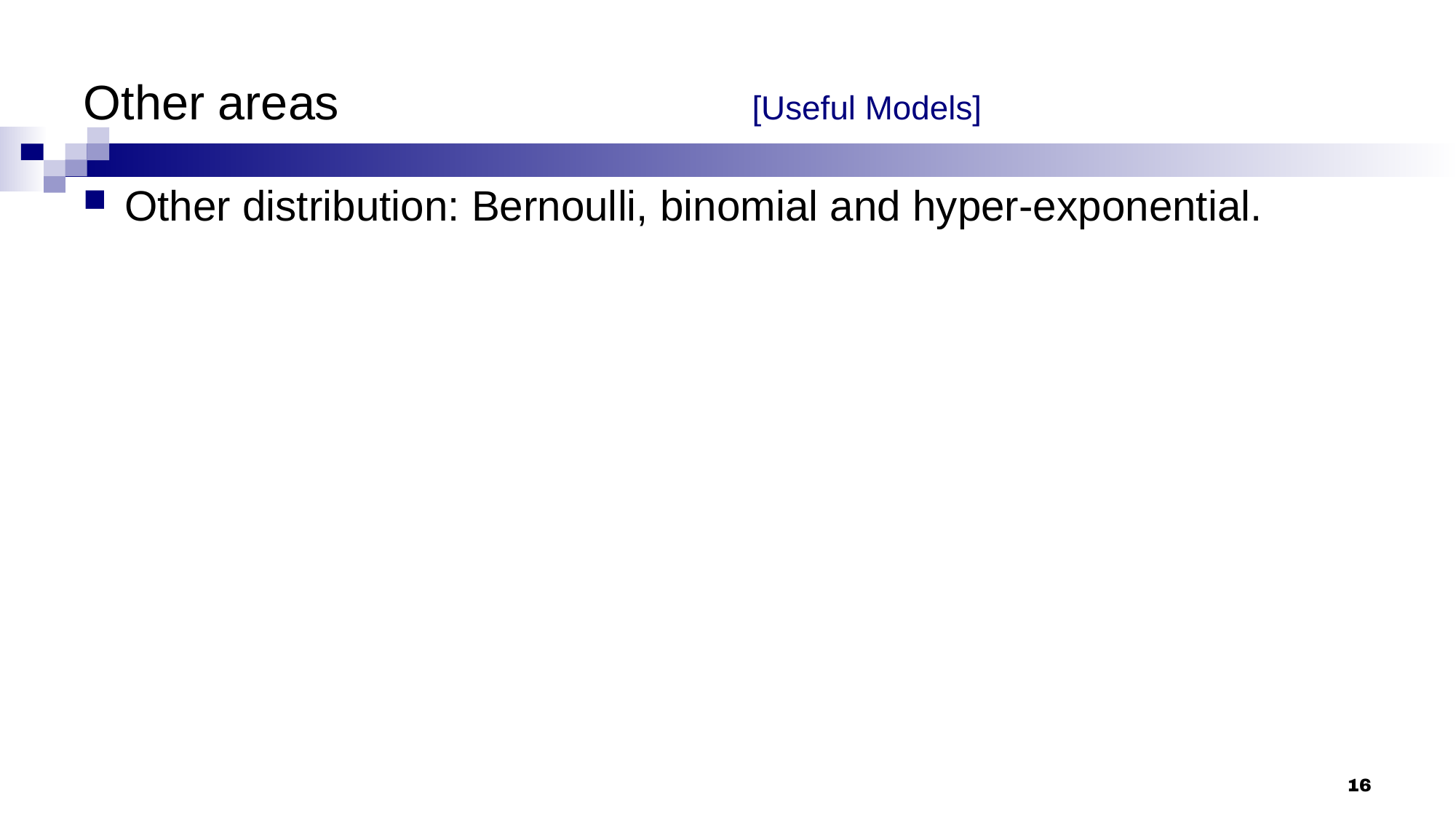

# Other areas				 [Useful Models]
Other distribution: Bernoulli, binomial and hyper-exponential.
16